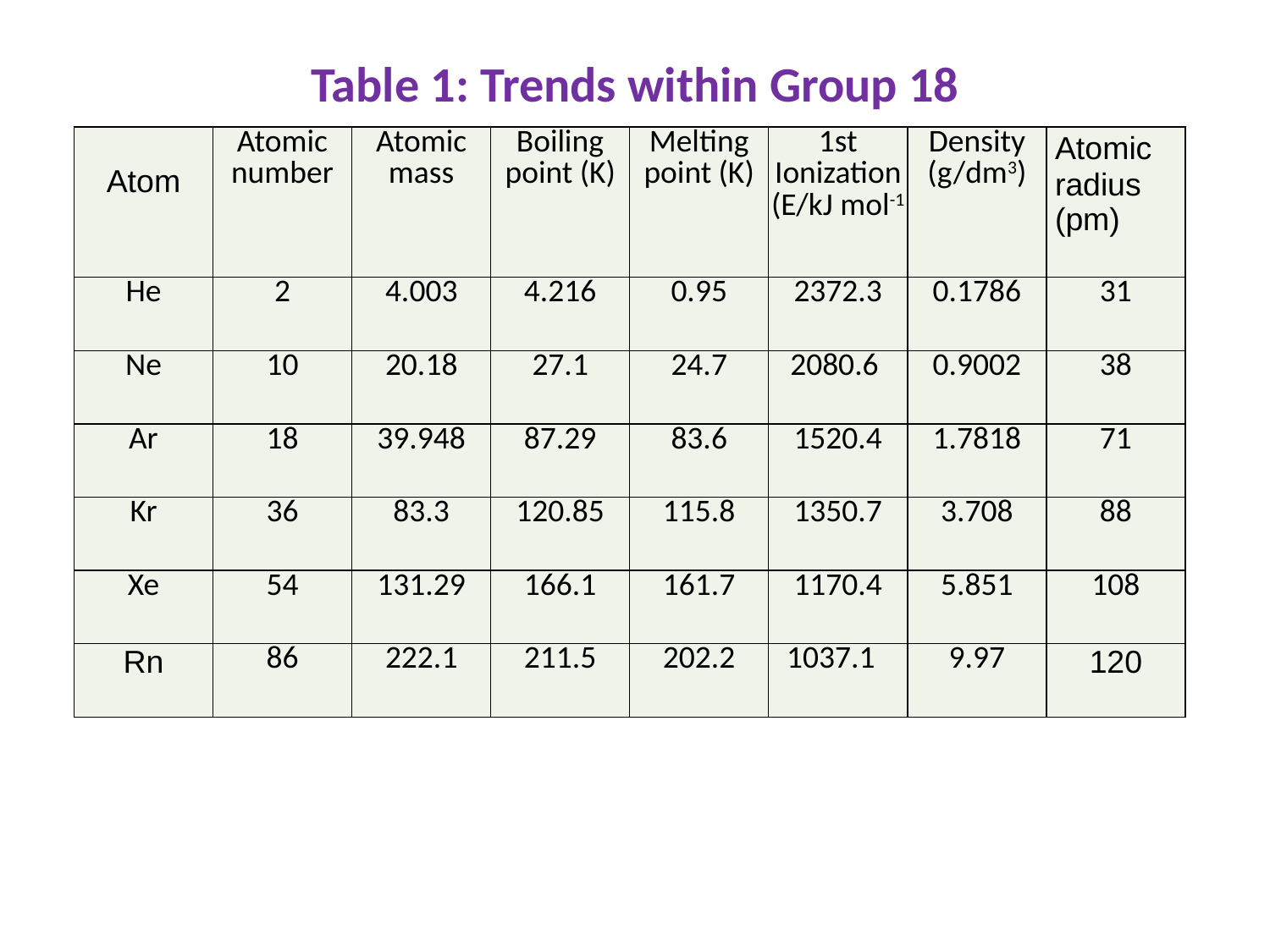

# Table 1: Trends within Group 18
| Atom | Atomic number | Atomic mass | Boiling point (K) | Melting point (K) | 1st Ionization (E/kJ mol-1 | Density (g/dm3) | Atomic radius (pm) |
| --- | --- | --- | --- | --- | --- | --- | --- |
| He | 2 | 4.003 | 4.216 | 0.95 | 2372.3 | 0.1786 | 31 |
| Ne | 10 | 20.18 | 27.1 | 24.7 | 2080.6 | 0.9002 | 38 |
| Ar | 18 | 39.948 | 87.29 | 83.6 | 1520.4 | 1.7818 | 71 |
| Kr | 36 | 83.3 | 120.85 | 115.8 | 1350.7 | 3.708 | 88 |
| Xe | 54 | 131.29 | 166.1 | 161.7 | 1170.4 | 5.851 | 108 |
| Rn | 86 | 222.1 | 211.5 | 202.2 | 1037.1 | 9.97 | 120 |